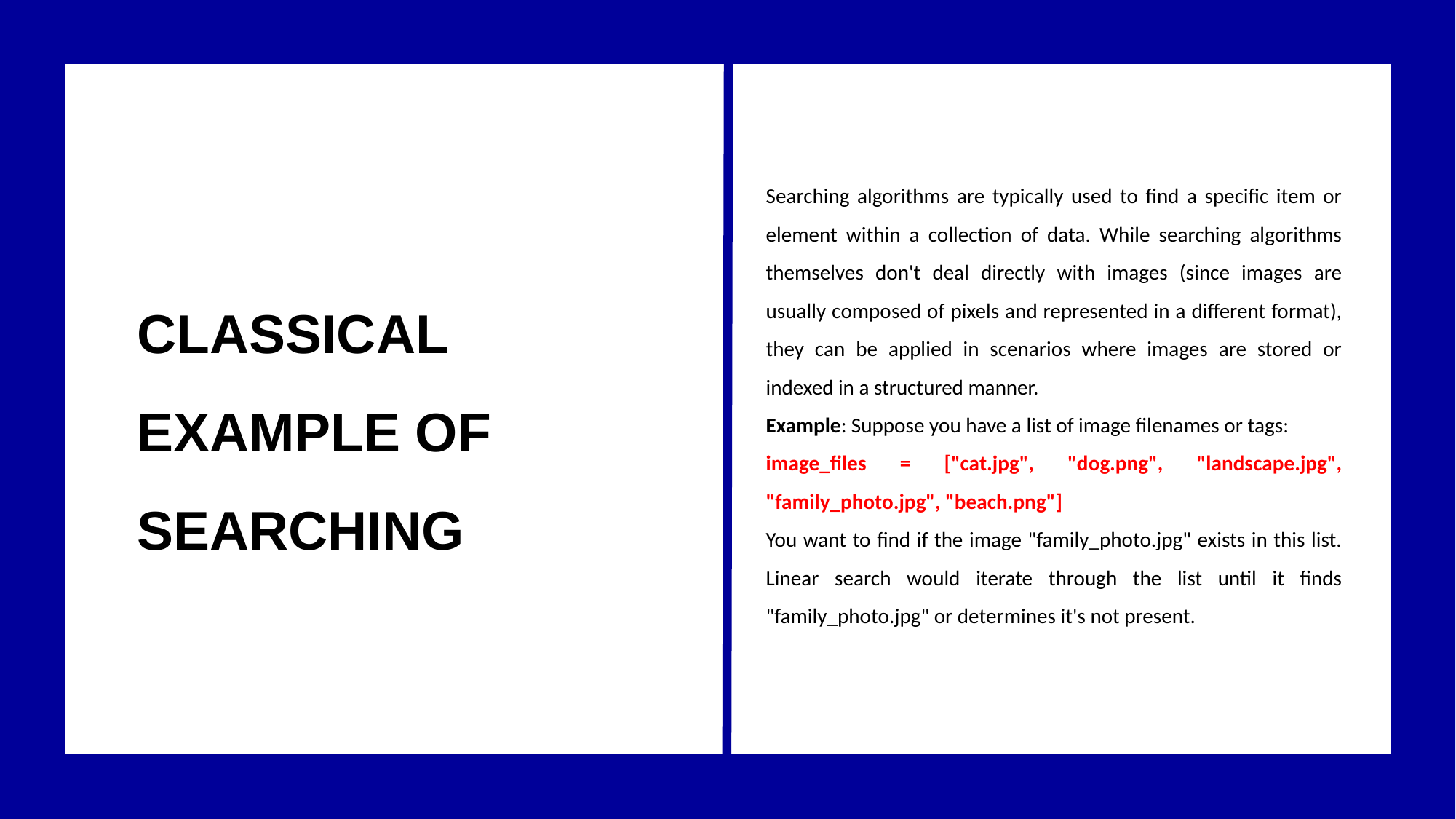

Searching algorithms are typically used to find a specific item or element within a collection of data. While searching algorithms themselves don't deal directly with images (since images are usually composed of pixels and represented in a different format), they can be applied in scenarios where images are stored or indexed in a structured manner.
Example: Suppose you have a list of image filenames or tags:
image_files = ["cat.jpg", "dog.png", "landscape.jpg", "family_photo.jpg", "beach.png"]
You want to find if the image "family_photo.jpg" exists in this list. Linear search would iterate through the list until it finds "family_photo.jpg" or determines it's not present.

CLASSICAL EXAMPLE OF SEARCHING